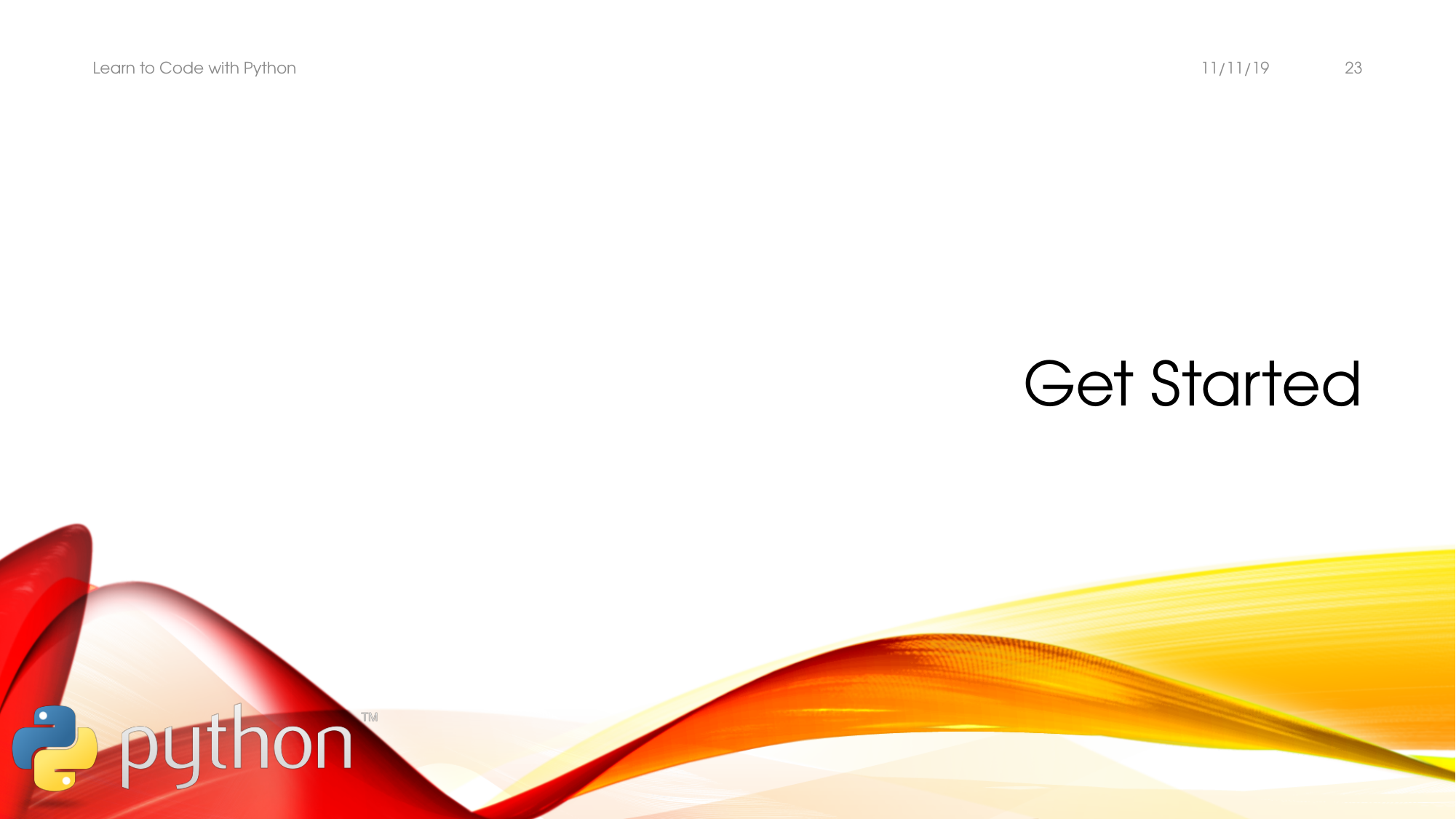

11/11/19
23
Learn to Code with Python
# Get Started